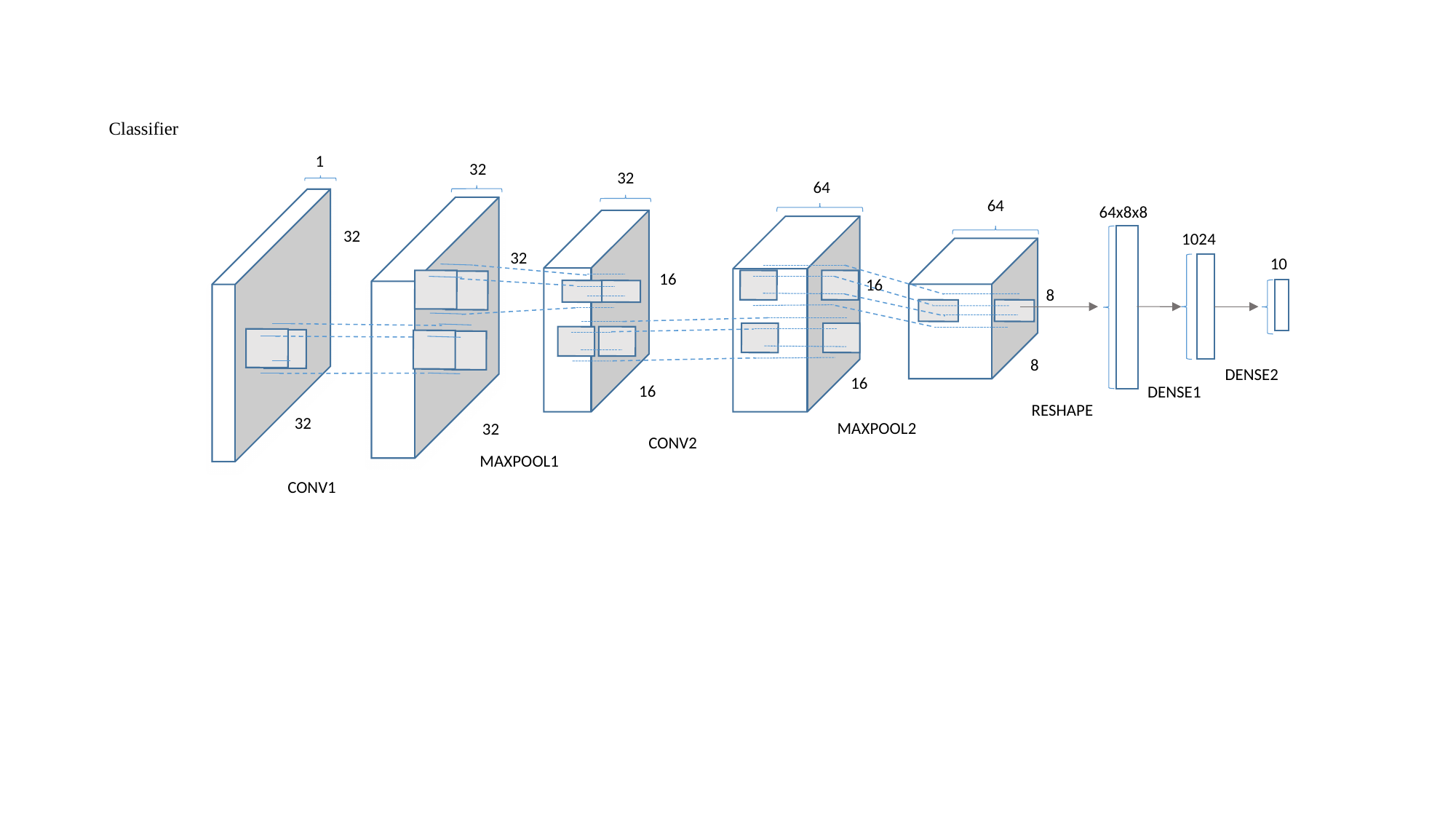

Classifier
1
32
32

64

64

64x8x8

32
1024

32
10

16

16

8

8
DENSE2
16
16
DENSE1
RESHAPE
32
MAXPOOL2
32
CONV2
MAXPOOL1
CONV1